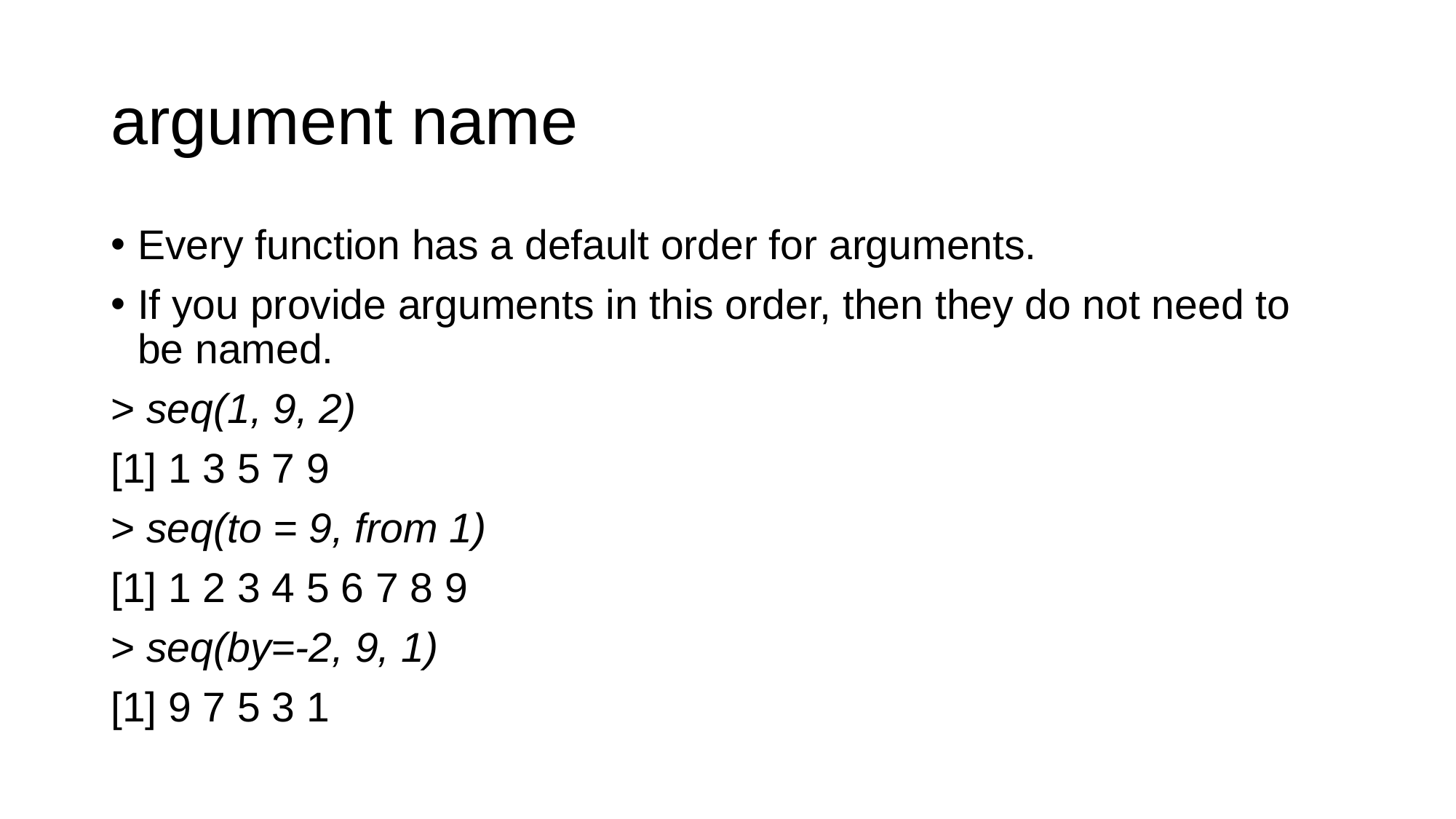

# argument name
Every function has a default order for arguments.
If you provide arguments in this order, then they do not need to be named.
> seq(1, 9, 2)
[1] 1 3 5 7 9
> seq(to = 9, from 1)
[1] 1 2 3 4 5 6 7 8 9
> seq(by=-2, 9, 1)
[1] 9 7 5 3 1